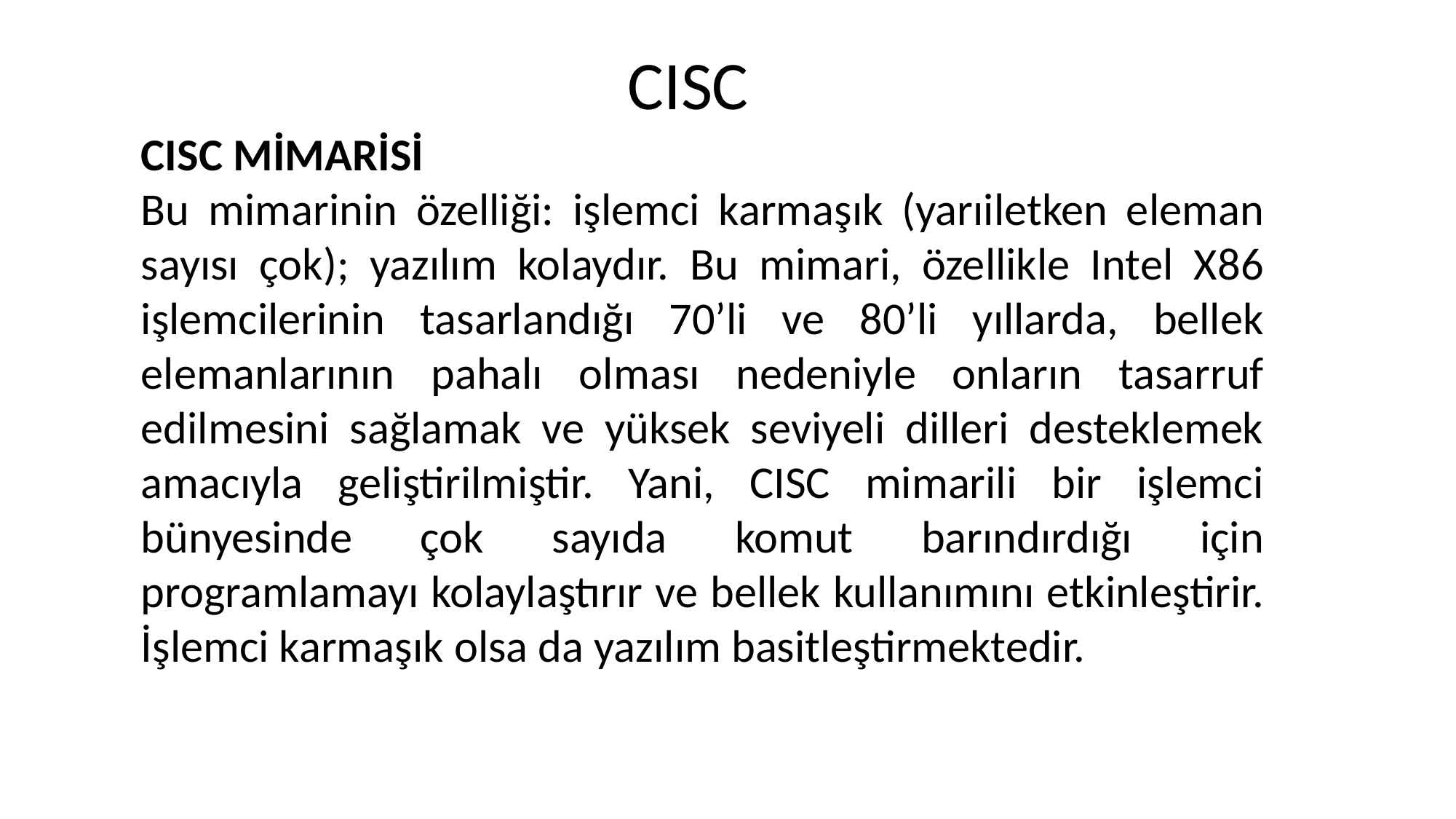

# CISC
CISC MİMARİSİ
Bu mimarinin özelliği: işlemci karmaşık (yarıiletken eleman sayısı çok); yazılım kolaydır. Bu mimari, özellikle Intel X86 işlemcilerinin tasarlandığı 70’li ve 80’li yıllarda, bellek elemanlarının pahalı olması nedeniyle onların tasarruf edilmesini sağlamak ve yüksek seviyeli dilleri desteklemek amacıyla geliştirilmiştir. Yani, CISC mimarili bir işlemci bünyesinde çok sayıda komut barındırdığı için programlamayı kolaylaştırır ve bellek kullanımını etkinleştirir. İşlemci karmaşık olsa da yazılım basitleştirmektedir.